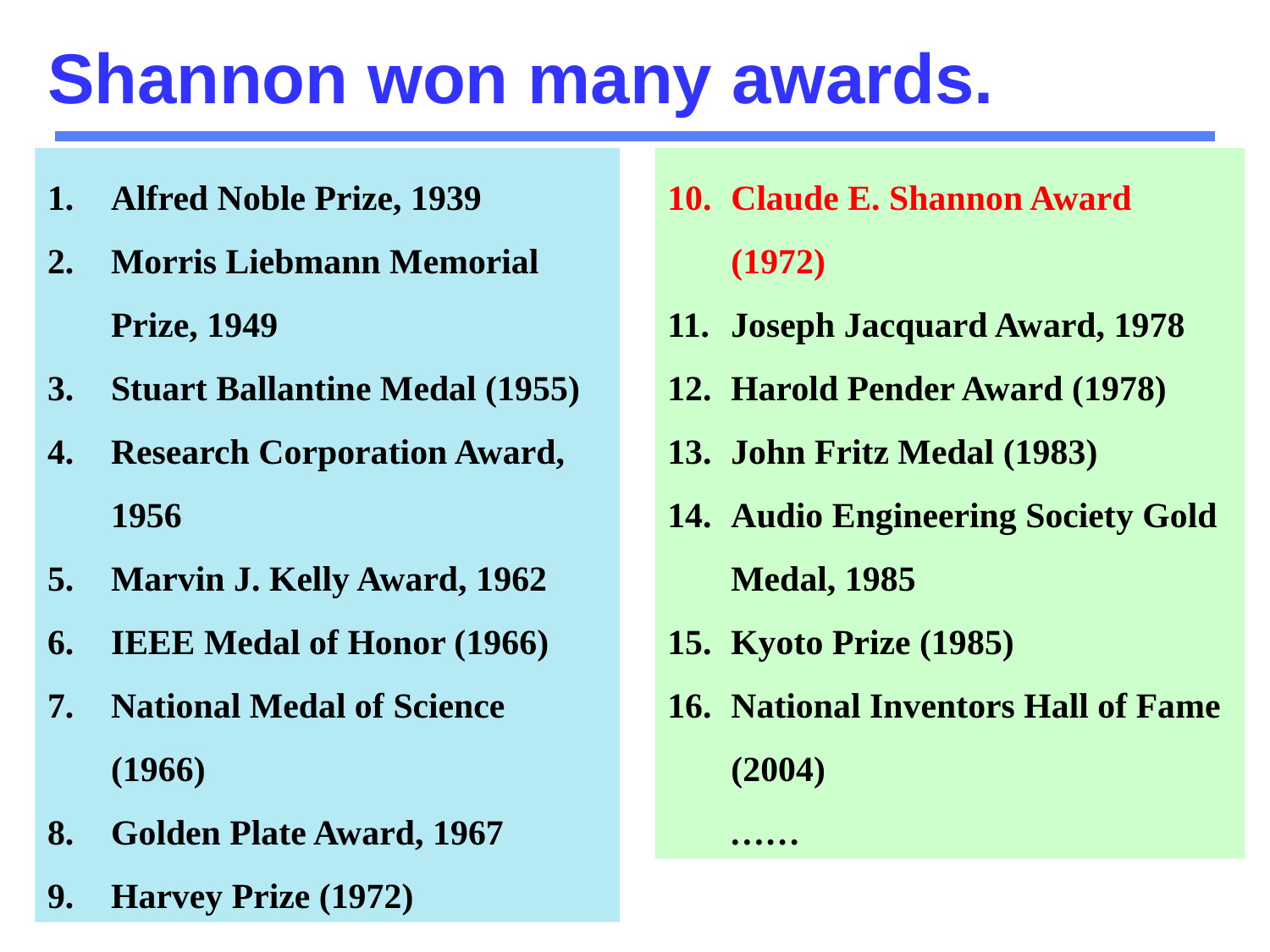

# Shannon won many awards.
Alfred Noble Prize, 1939
Morris Liebmann Memorial Prize, 1949
Stuart Ballantine Medal (1955)
Research Corporation Award, 1956
Marvin J. Kelly Award, 1962
IEEE Medal of Honor (1966)
National Medal of Science (1966)
Golden Plate Award, 1967
Harvey Prize (1972)
Claude E. Shannon Award (1972)
Joseph Jacquard Award, 1978
Harold Pender Award (1978)
John Fritz Medal (1983)
Audio Engineering Society Gold Medal, 1985
Kyoto Prize (1985)
National Inventors Hall of Fame (2004)
       ……